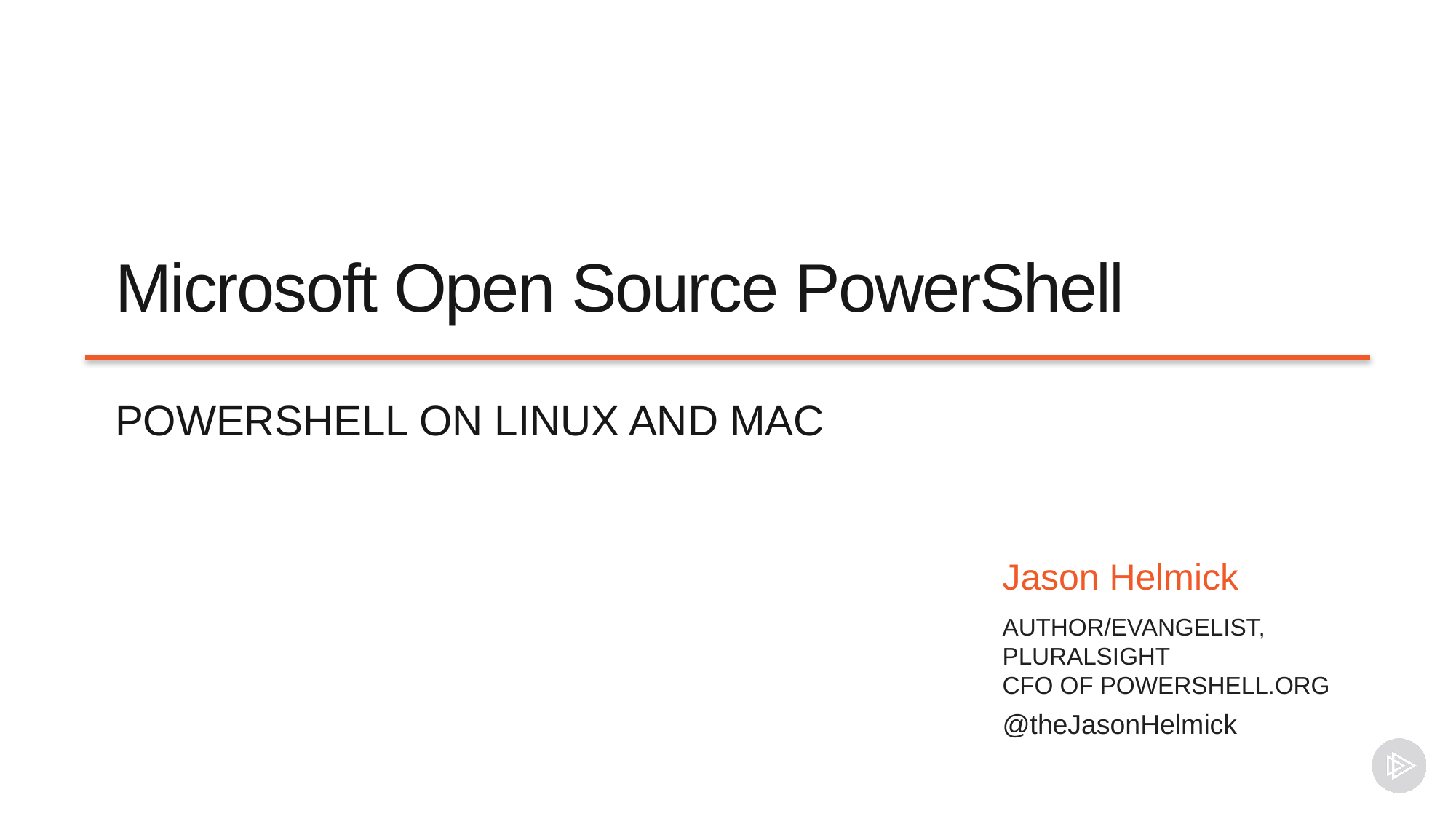

# Microsoft Open Source PowerShell
Powershell on Linux and Mac
Jason Helmick
Author/Evangelist,
Pluralsight
CFO of PowerShell.Org
@theJasonHelmick